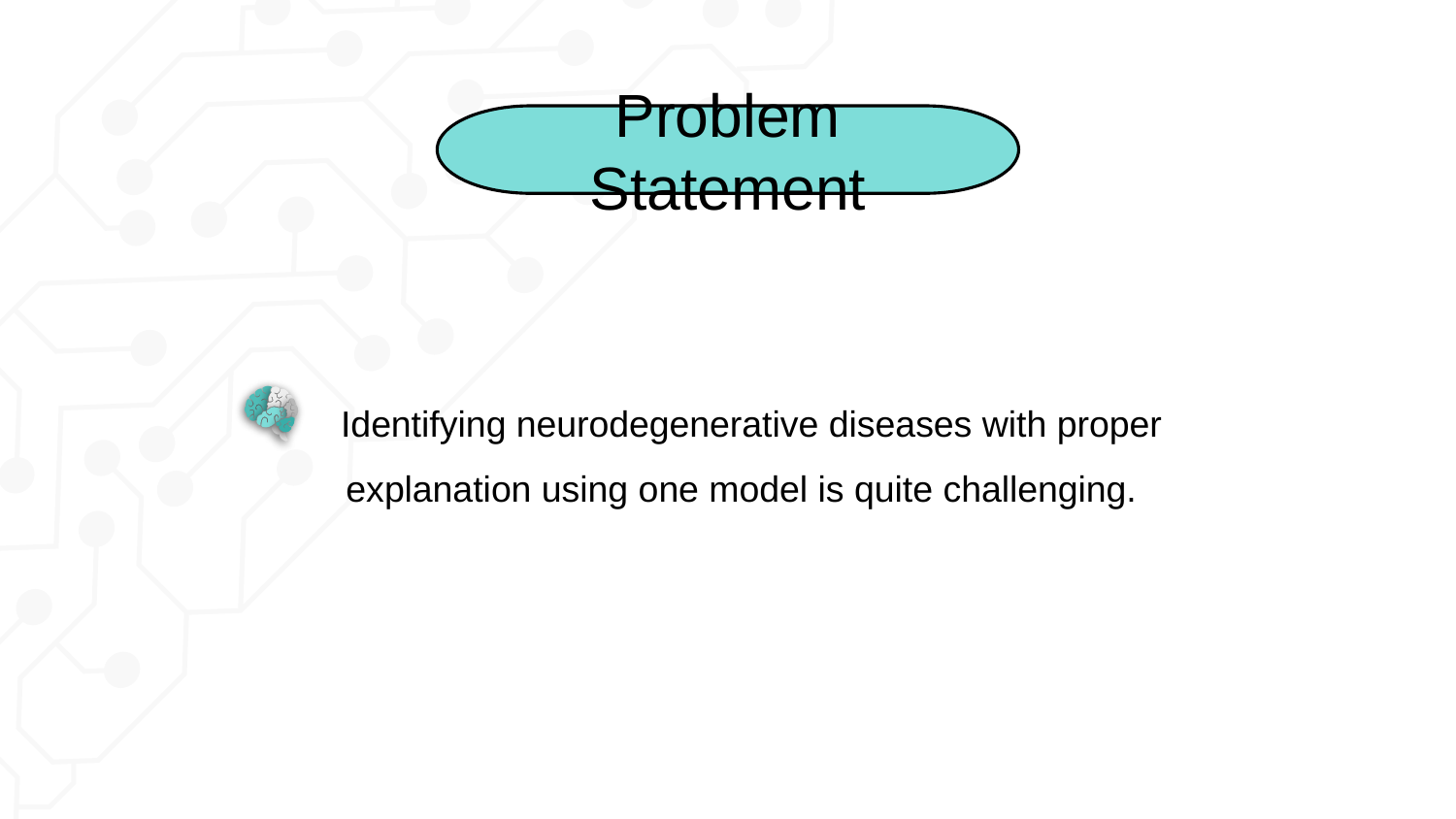

Problem Statement
 Identifying neurodegenerative diseases with proper explanation using one model is quite challenging.